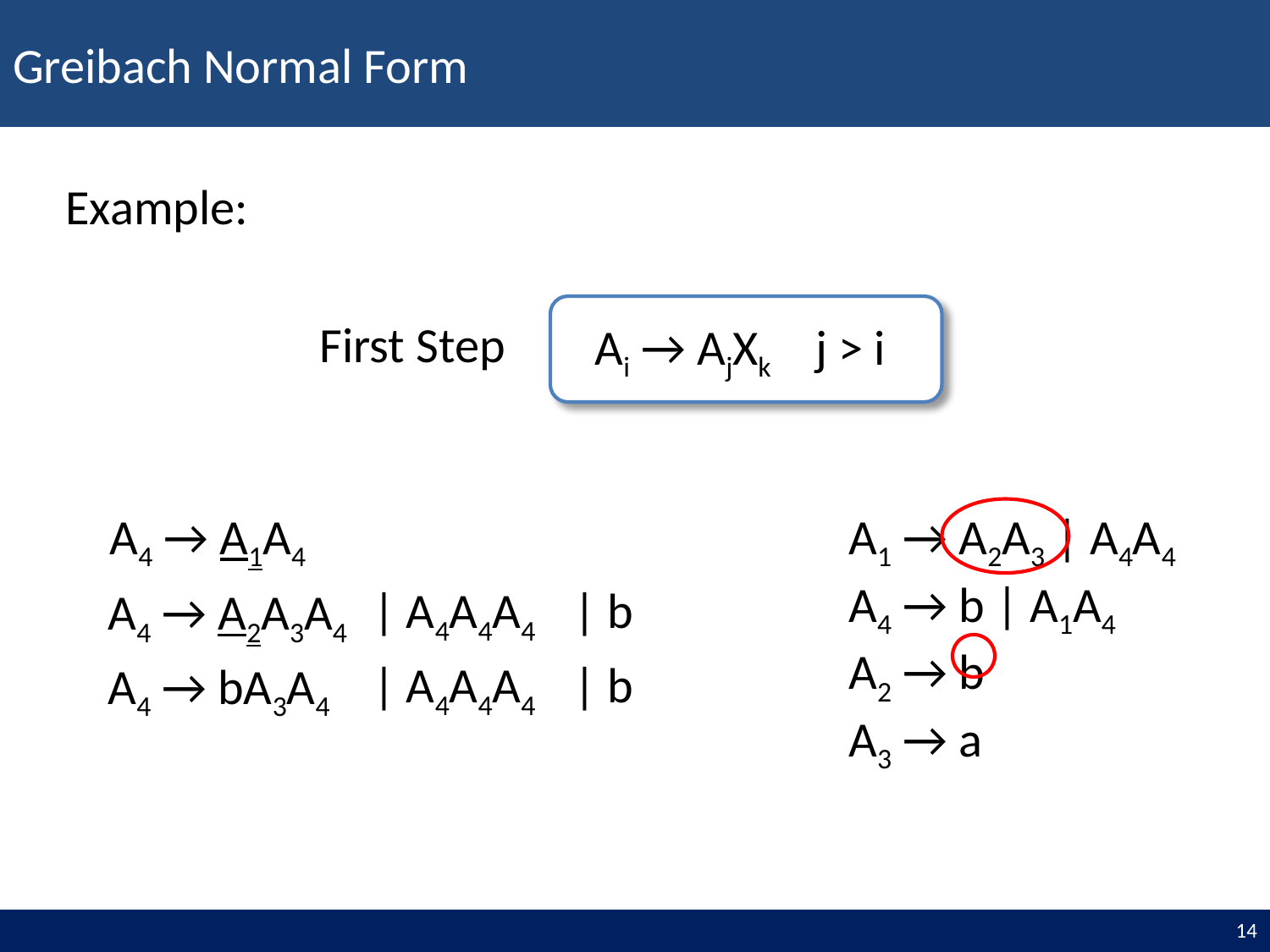

Greibach Normal Form
Example:
Ai → AjXk    j > i
First Step
A4 → A1A4
A1 → A2A3 | A4A4
A4 → b | A1A4
A2 → b
A3 → a

| A4A4A4
| b
A4 → A2A3A4

| A4A4A4
| b
A4 → bA3A4
14